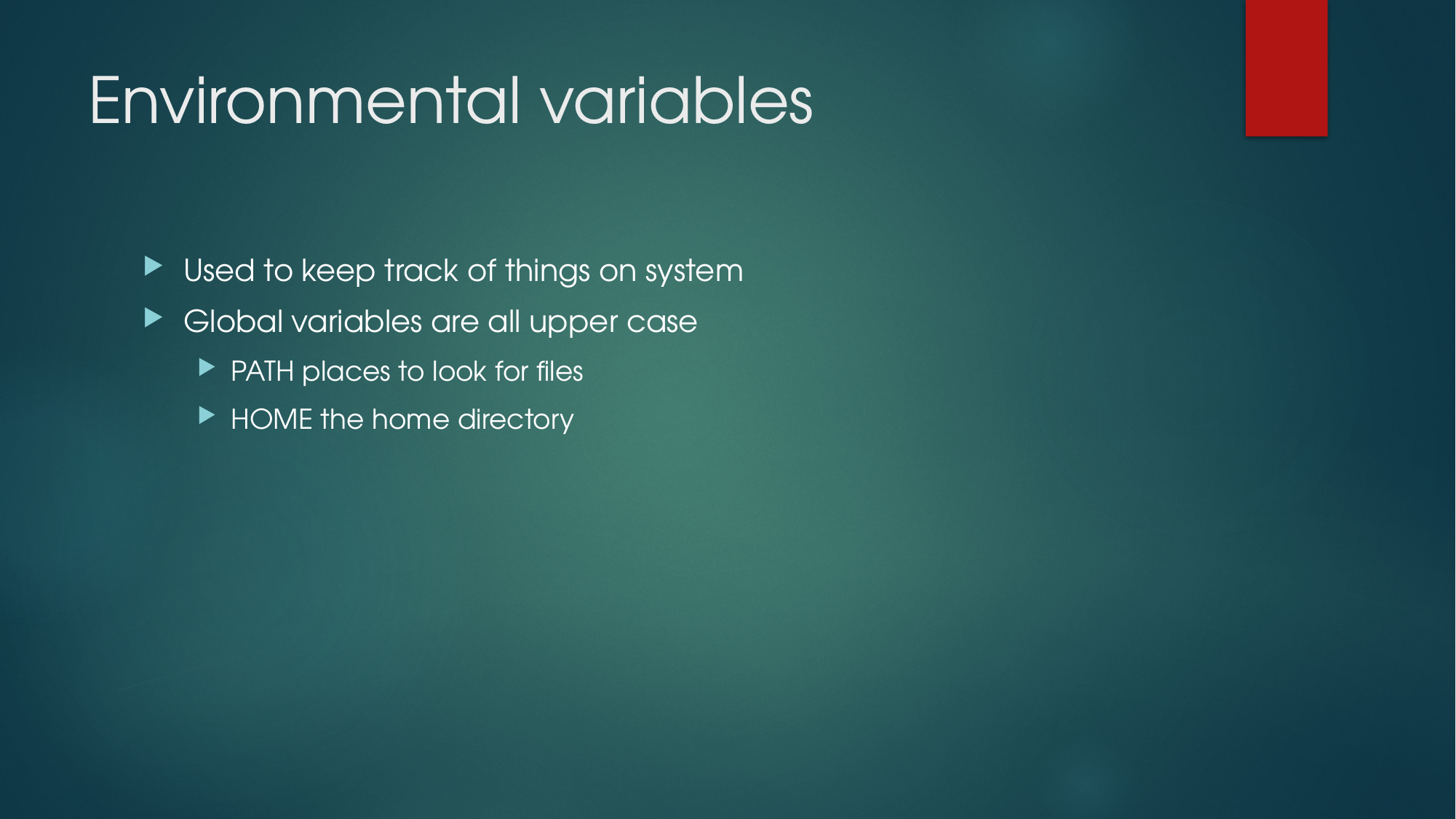

# Environmental variables
Used to keep track of things on system
Global variables are all upper case
PATH places to look for files
HOME the home directory